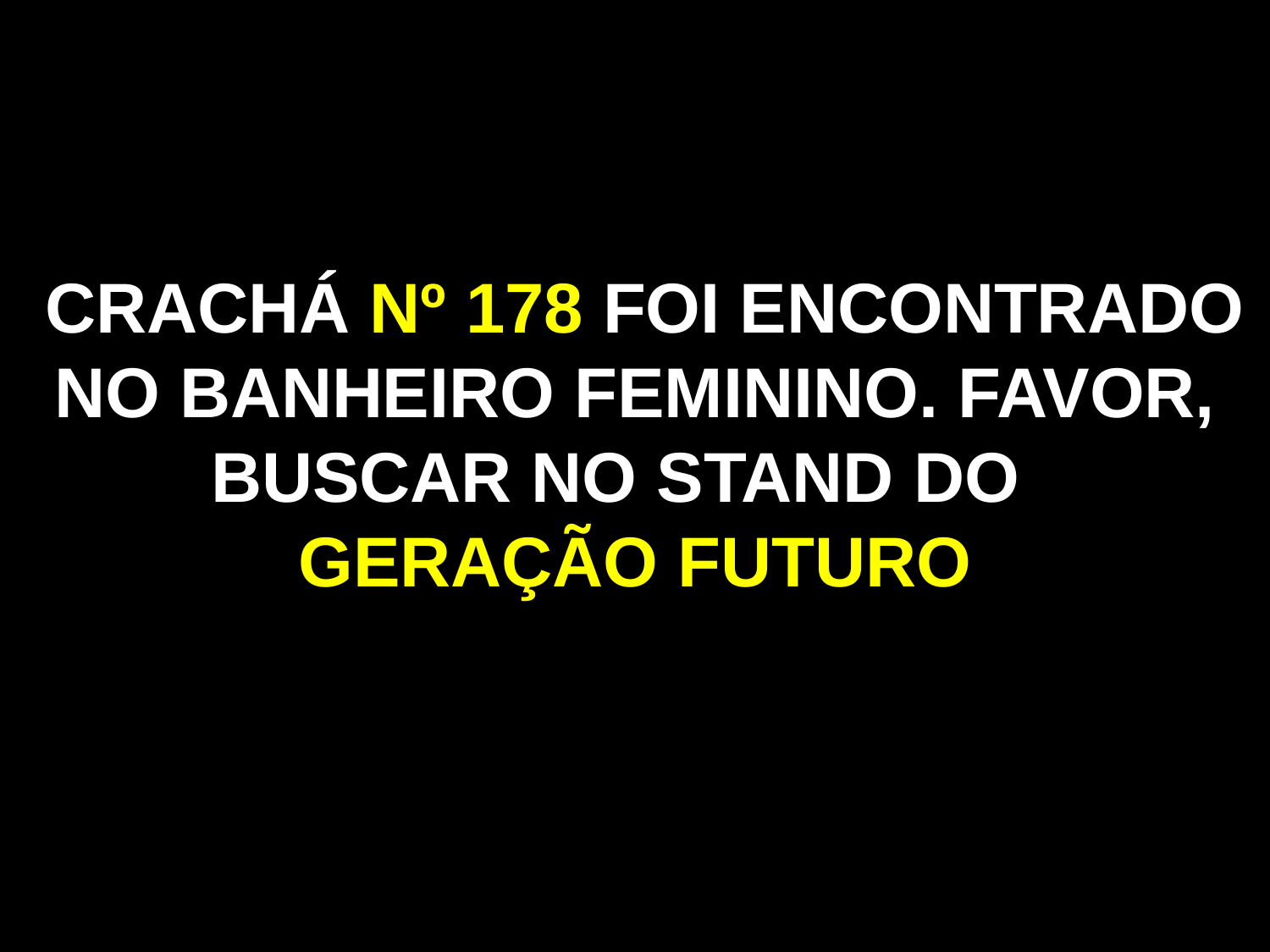

CRACHÁ Nº 178 FOI ENCONTRADO NO BANHEIRO FEMININO. FAVOR, BUSCAR NO STAND DO
GERAÇÃO FUTURO